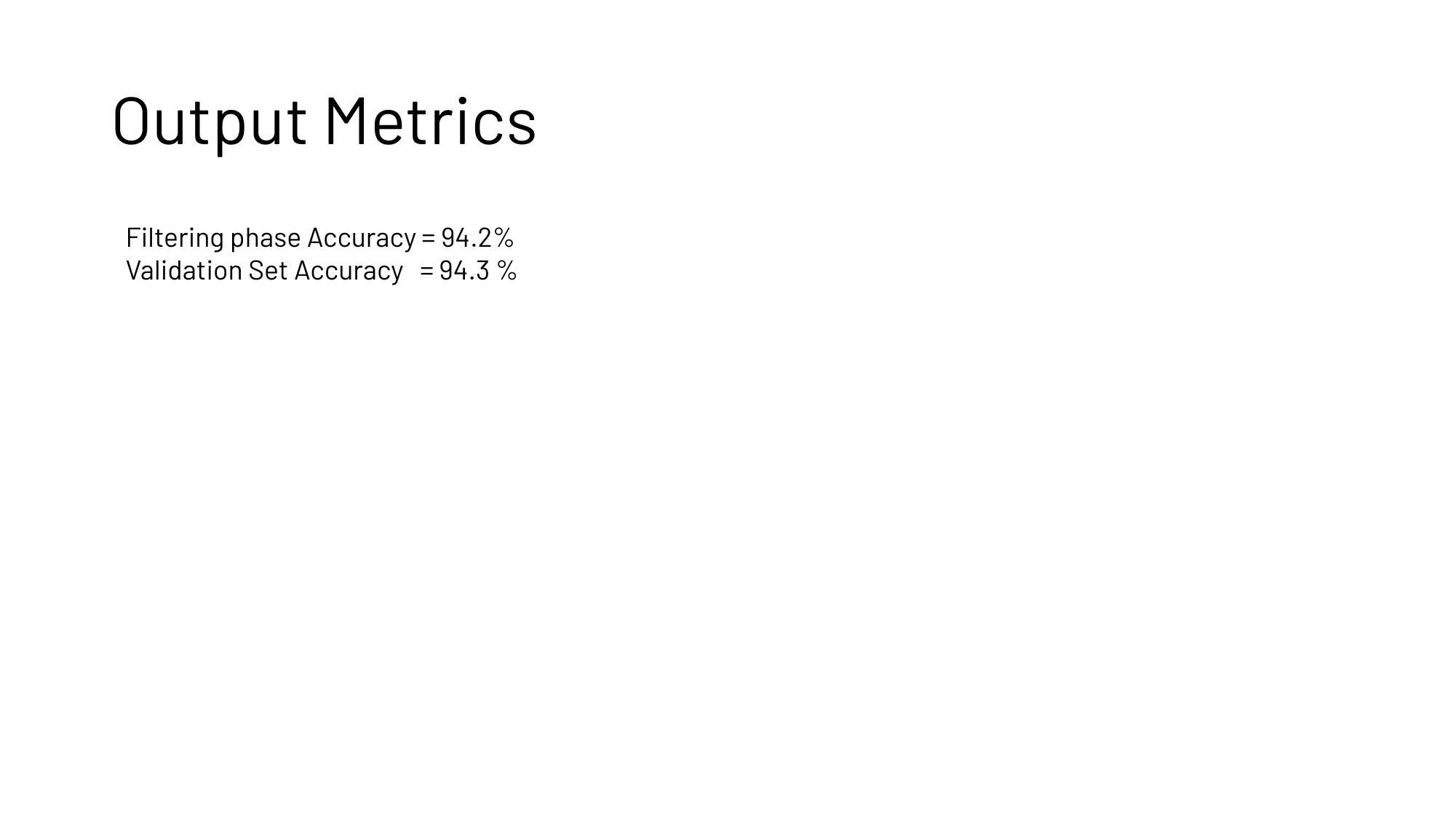

# Output Metrics
Filtering phase Accuracy = 94.2%
Validation Set Accuracy   = 94.3 %